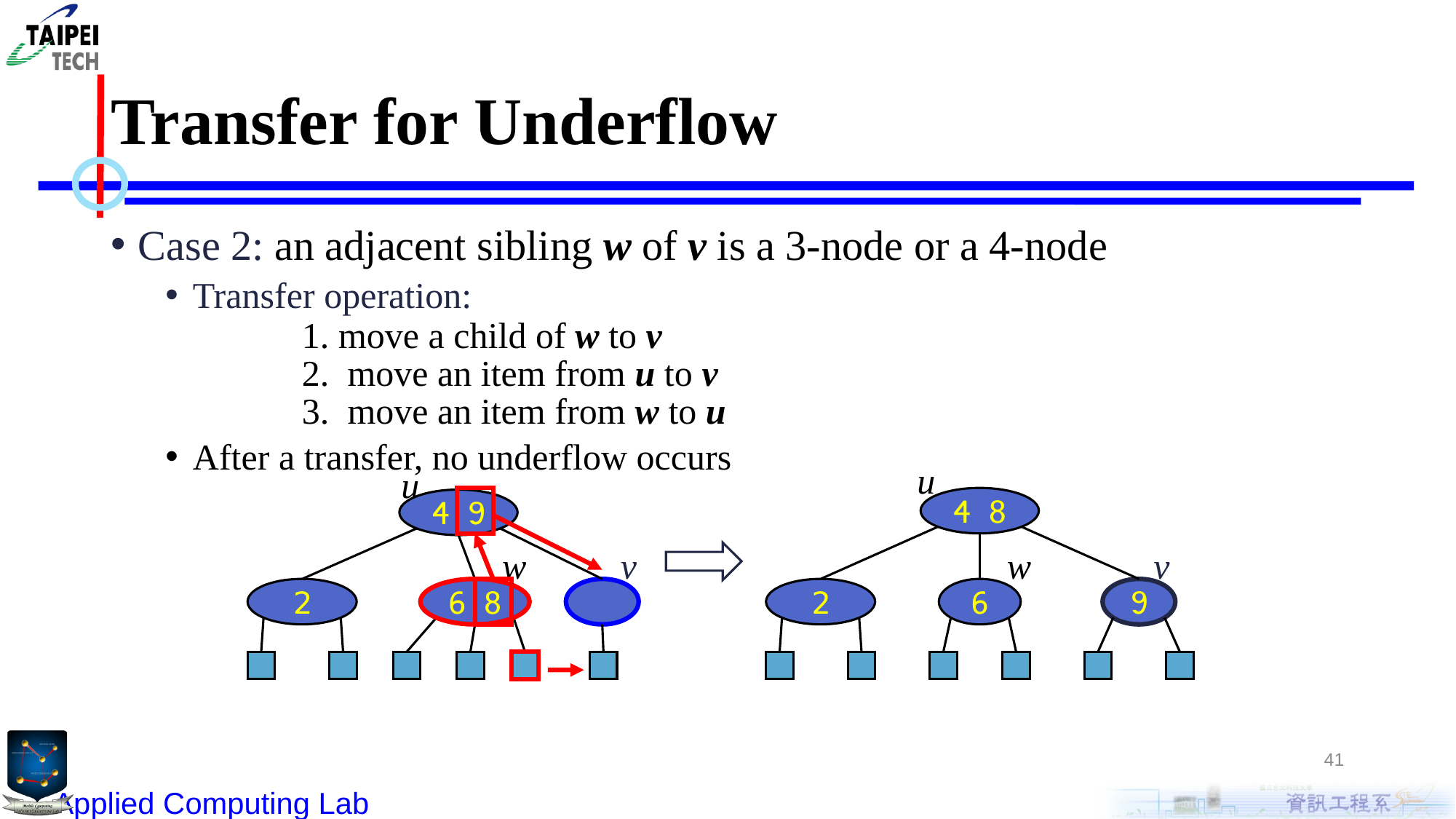

# Transfer for Underflow
Case 2: an adjacent sibling w of v is a 3-node or a 4-node
Transfer operation:
		1. move a child of w to v
		2.  move an item from u to v
		3.  move an item from w to u
After a transfer, no underflow occurs

u
u

4  8
4  9
w
v
2
6  8

w
v

2
6
9

41